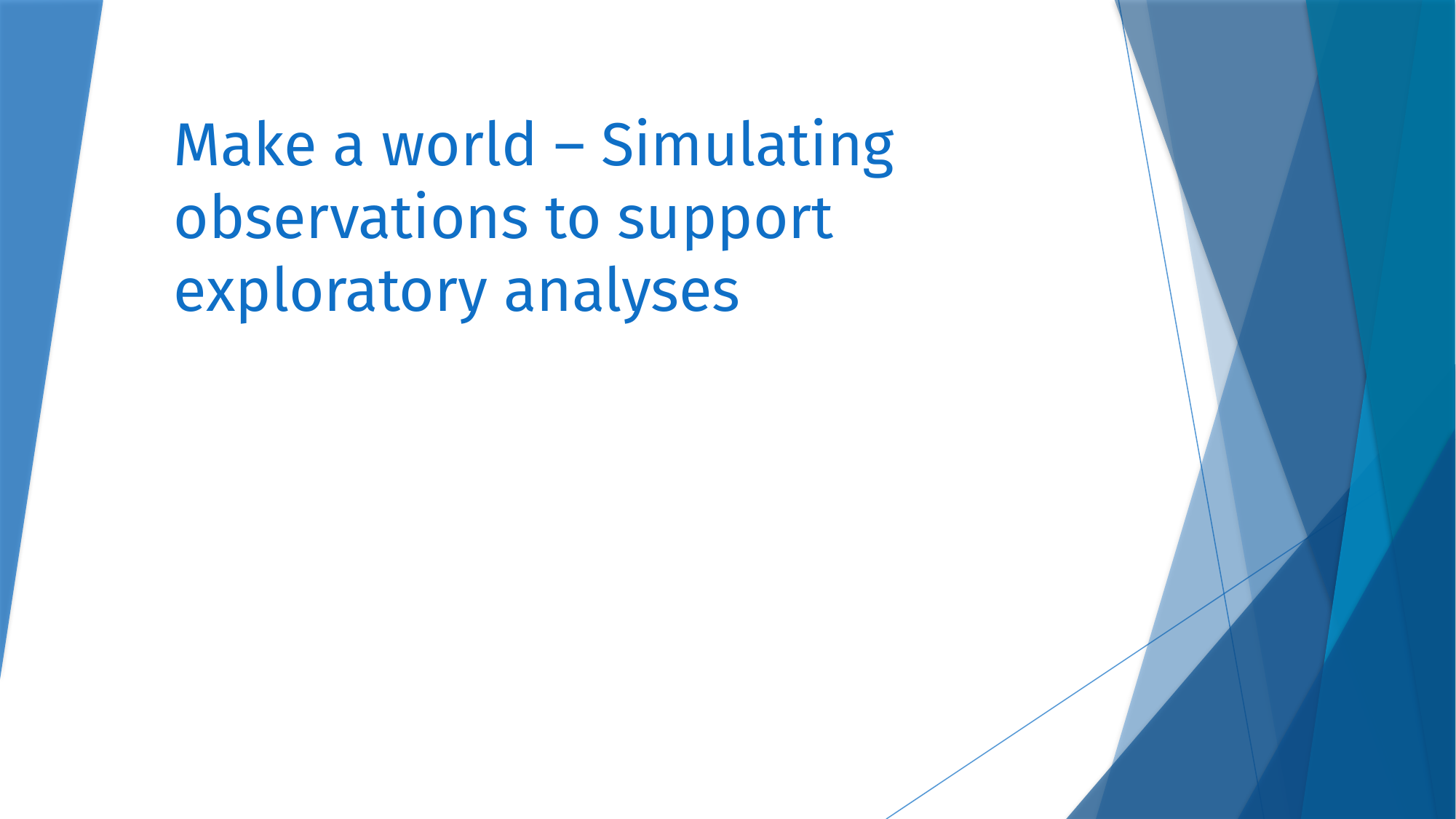

# Make a world – Simulating observations to support exploratory analyses